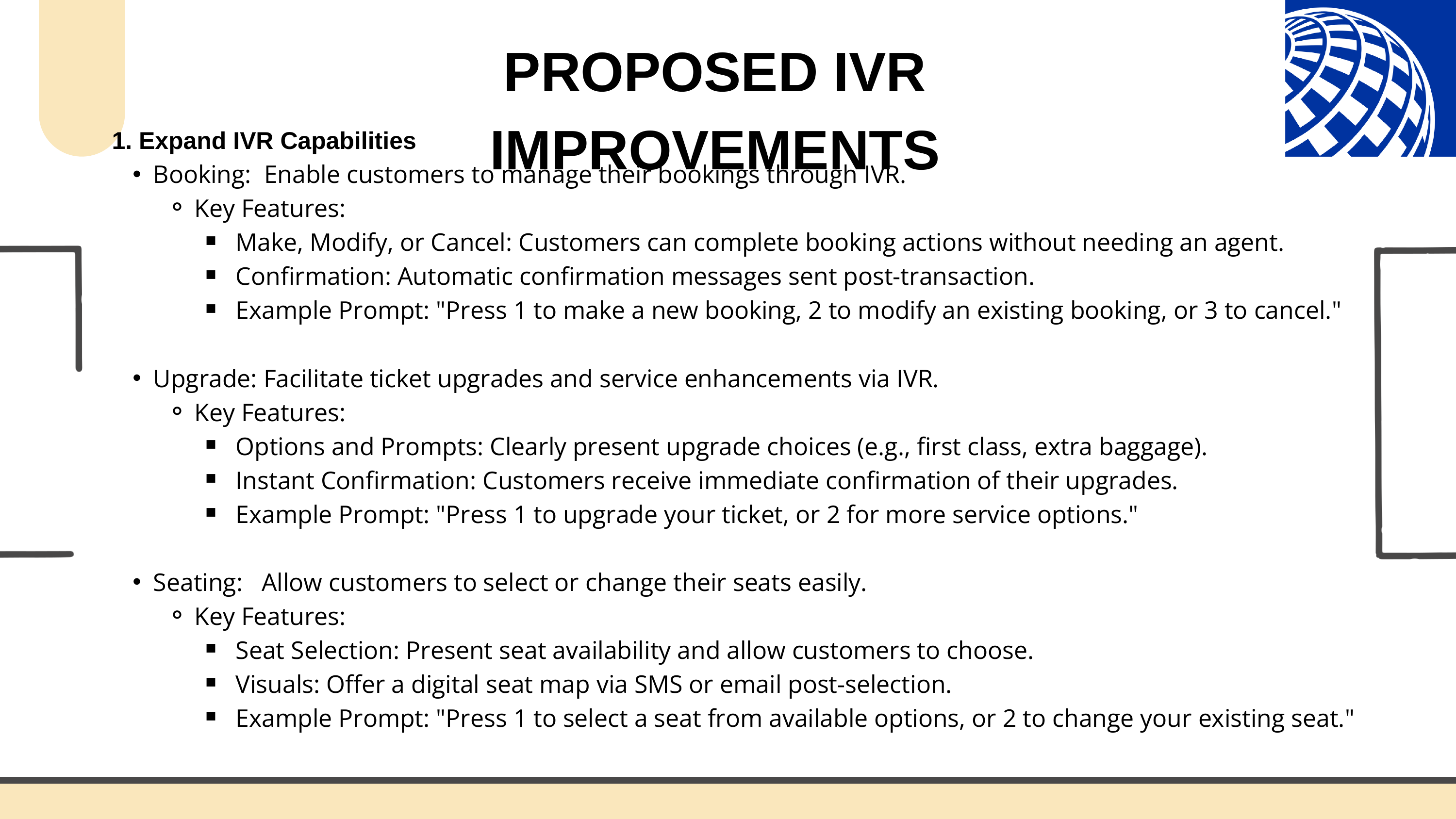

PROPOSED IVR IMPROVEMENTS
1. Expand IVR Capabilities
Booking:  Enable customers to manage their bookings through IVR.
Key Features:
Make, Modify, or Cancel: Customers can complete booking actions without needing an agent.
Confirmation: Automatic confirmation messages sent post-transaction.
Example Prompt: "Press 1 to make a new booking, 2 to modify an existing booking, or 3 to cancel."

Upgrade: Facilitate ticket upgrades and service enhancements via IVR.
Key Features:
Options and Prompts: Clearly present upgrade choices (e.g., first class, extra baggage).
Instant Confirmation: Customers receive immediate confirmation of their upgrades.
Example Prompt: "Press 1 to upgrade your ticket, or 2 for more service options."

Seating:   Allow customers to select or change their seats easily.
Key Features:
Seat Selection: Present seat availability and allow customers to choose.
Visuals: Offer a digital seat map via SMS or email post-selection.
Example Prompt: "Press 1 to select a seat from available options, or 2 to change your existing seat."